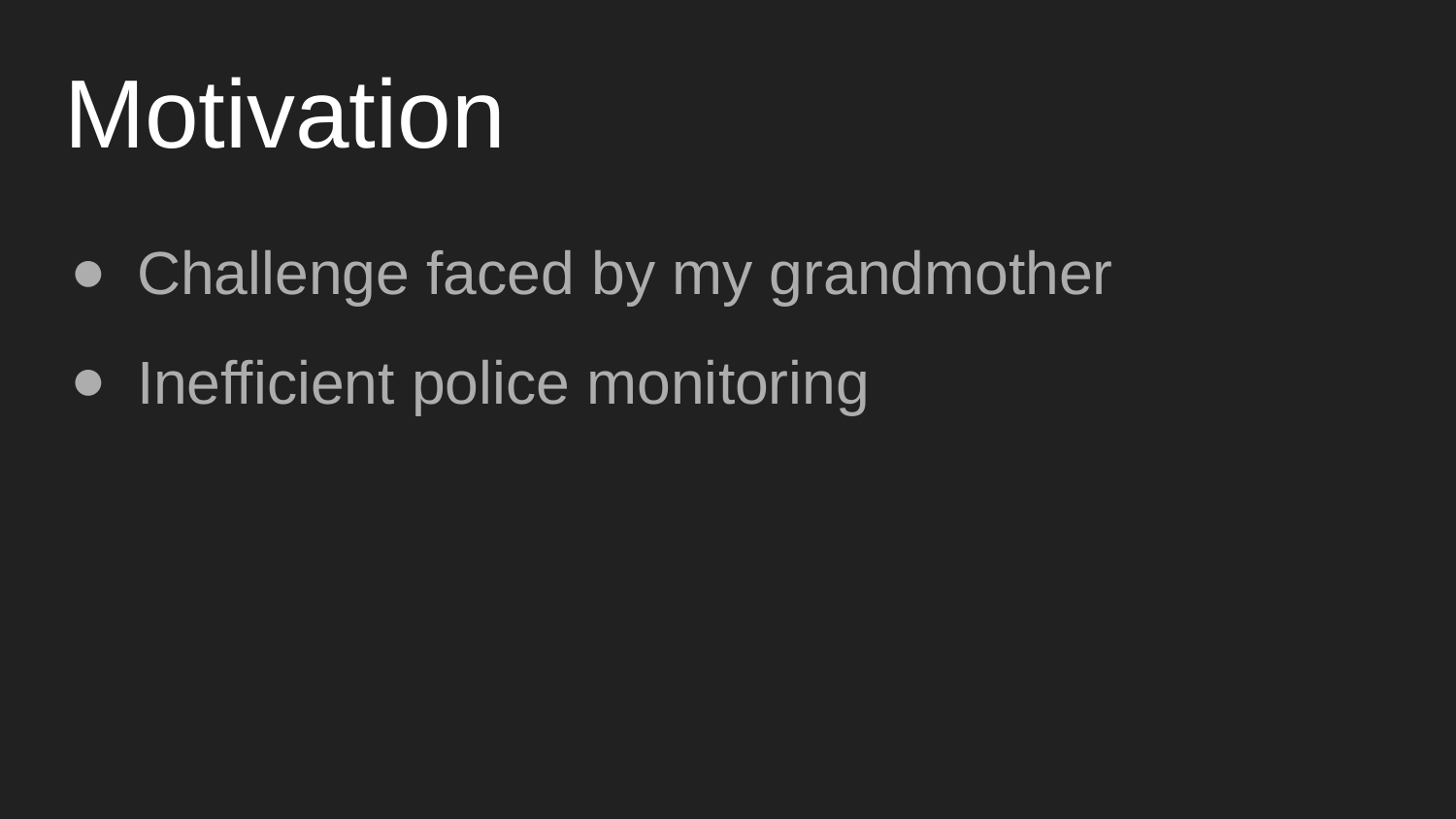

# Motivation
Challenge faced by my grandmother
Inefficient police monitoring